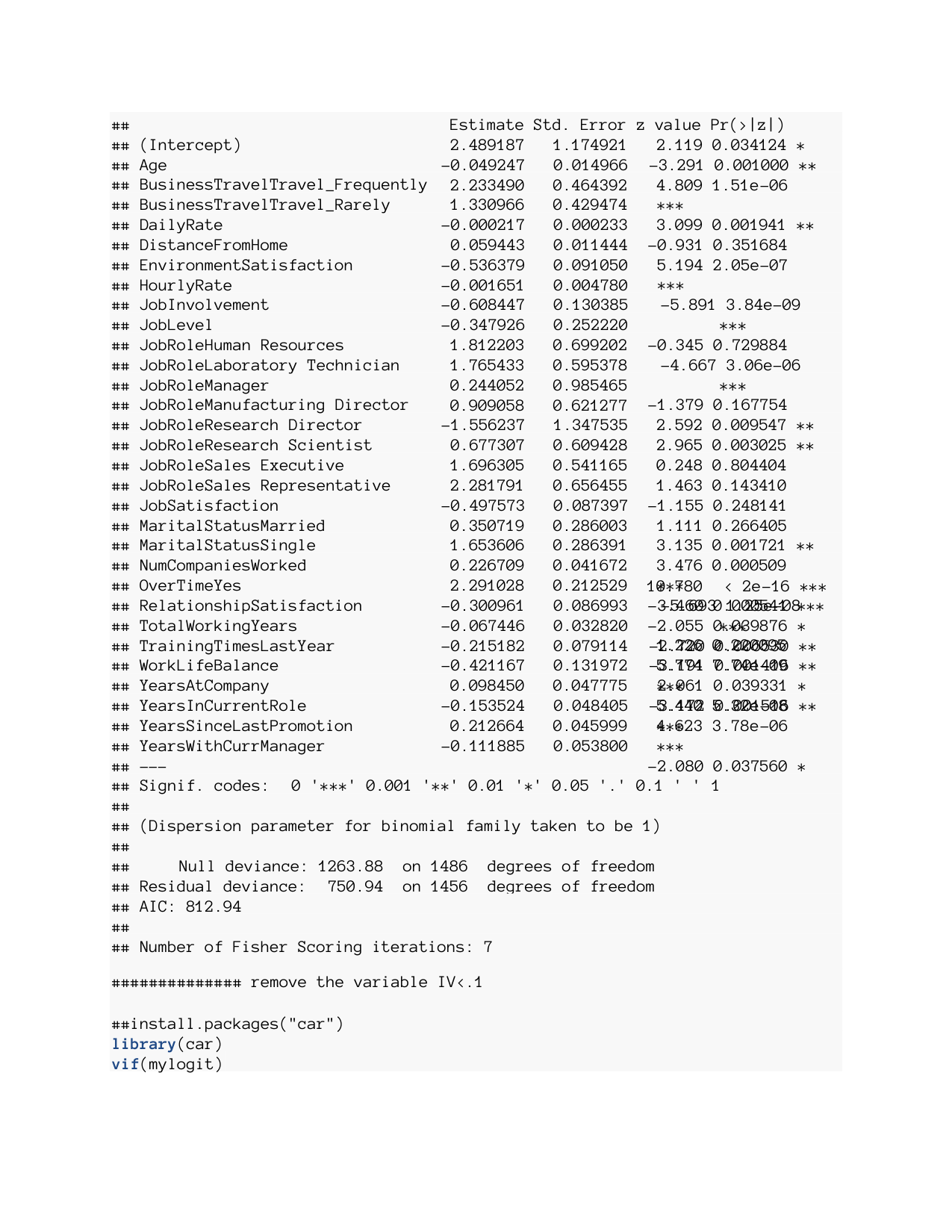

##
##  (Intercept)
##  Age
##  BusinessTravelTravel_Frequently
##  BusinessTravelTravel_Rarely
##  DailyRate
##  DistanceFromHome
##  EnvironmentSatisfaction
##  HourlyRate
##  JobInvolvement
##  JobLevel
##  JobRoleHuman  Resources
##  JobRoleLaboratory  Technician
##  JobRoleManager
##  JobRoleManufacturing  Director
##  JobRoleResearch  Director
##  JobRoleResearch  Scientist
##  JobRoleSales  Executive
##  JobRoleSales  Representative
##  JobSatisfaction
##  MaritalStatusMarried
##  MaritalStatusSingle
##  NumCompaniesWorked
##  OverTimeYes
##  RelationshipSatisfaction
##  TotalWorkingYears
##  TrainingTimesLastYear
##  WorkLifeBalance
##  YearsAtCompany
##  YearsInCurrentRole
##  YearsSinceLastPromotion
##  YearsWithCurrManager
##  ---
Estimate  Std.  Error  z  value  Pr(>|z|)

2.489187
-0.049247
2.233490
1.330966
-0.000217
0.059443
-0.536379
-0.001651
-0.608447
-0.347926
1.812203
1.765433
0.244052
0.909058
-1.556237
0.677307
1.696305
2.281791
-0.497573
0.350719
1.653606
0.226709
2.291028
-0.300961
-0.067446
-0.215182
-0.421167
0.098450
-0.153524
0.212664
-0.111885
1.174921
0.014966
0.464392
0.429474
0.000233
0.011444
0.091050
0.004780
0.130385
0.252220
0.699202
0.595378
0.985465
0.621277
1.347535
0.609428
0.541165
0.656455
0.087397
0.286003
0.286391
0.041672
0.212529
0.086993
0.032820
0.079114
0.131972
0.047775
0.048405
0.045999
0.053800
2.119  0.034124  *
-3.291  0.001000  **
4.809  1.51e-06  ***
3.099  0.001941  **
-0.931  0.351684
5.194  2.05e-07  ***
-5.891  3.84e-09  ***
-0.345  0.729884
-4.667  3.06e-06  ***
-1.379  0.167754
2.592  0.009547  **
2.965  0.003025  **
0.248  0.804404
1.463  0.143410
-1.155  0.248141
1.111  0.266405
3.135  0.001721  **
3.476  0.000509  ***
-5.693  1.25e-08  ***
1.226  0.220095
5.774  7.74e-09  ***
5.440  5.32e-08  ***

10.780	<  2e-16  ***

-3.460  0.000541  ***
-2.055  0.039876  *
-2.720  0.006530  **
-3.191  0.001416  **
2.061  0.039331  *
-3.172  0.001516  **
4.623  3.78e-06  ***
-2.080  0.037560  *

##  Signif.  codes:	0  '***'  0.001  '**'  0.01  '*'  0.05  '.'  0.1  '  '  1
##
##  (Dispersion  parameter  for  binomial  family  taken  to  be  1)
##

##	Null  deviance:  1263.88
on  1486
on  1456
degrees  of  freedom degrees  of  freedom

##  Residual  deviance:
##  AIC:  812.94
##
750.94

##  Number  of  Fisher  Scoring  iterations:  7
##############  remove  the  variable  IV<.1

##install.packages("car") library(car)   vif(mylogit)